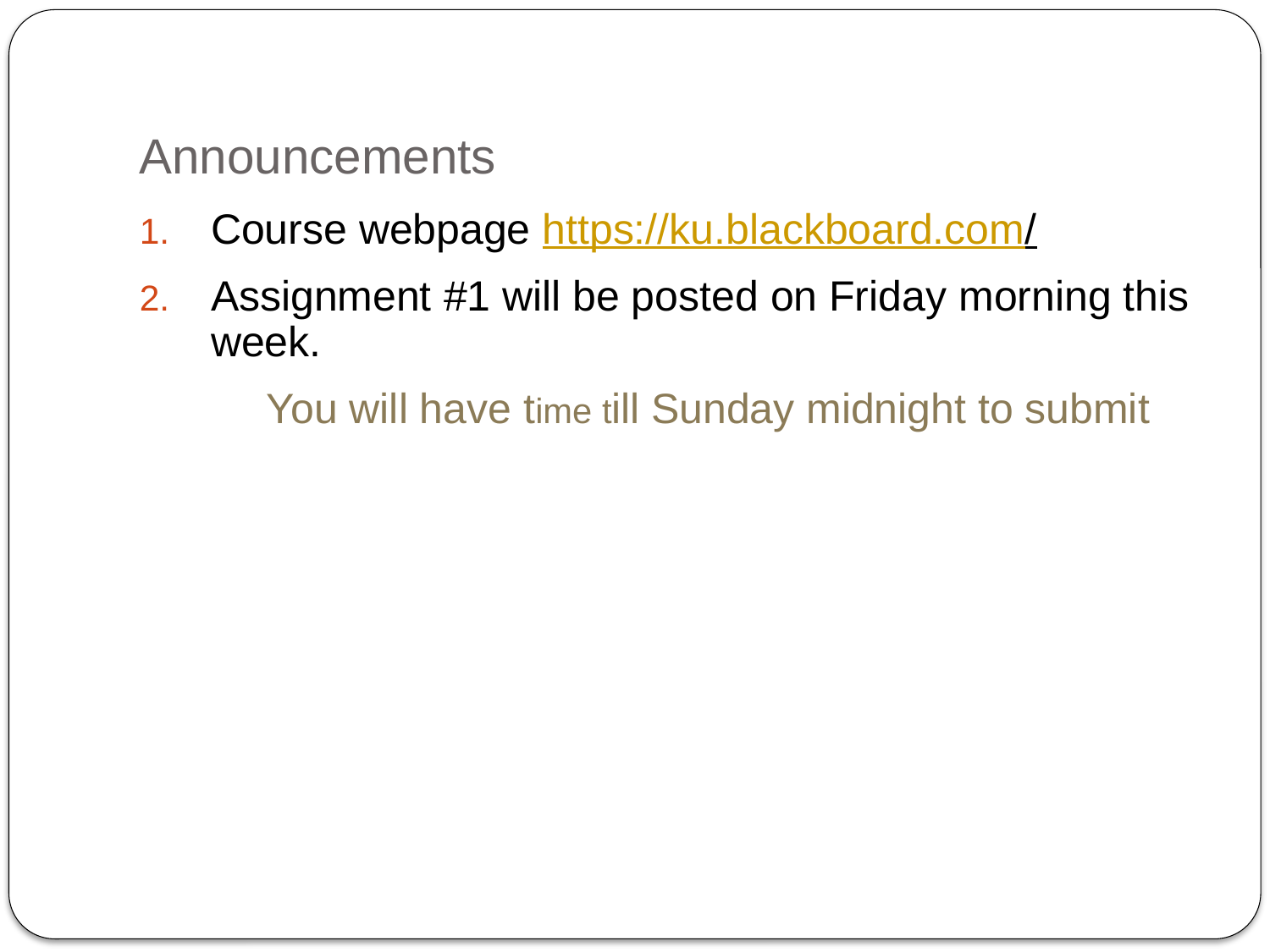

# Announcements
Course webpage https://ku.blackboard.com/
Assignment #1 will be posted on Friday morning this week.
	You will have time till Sunday midnight to submit